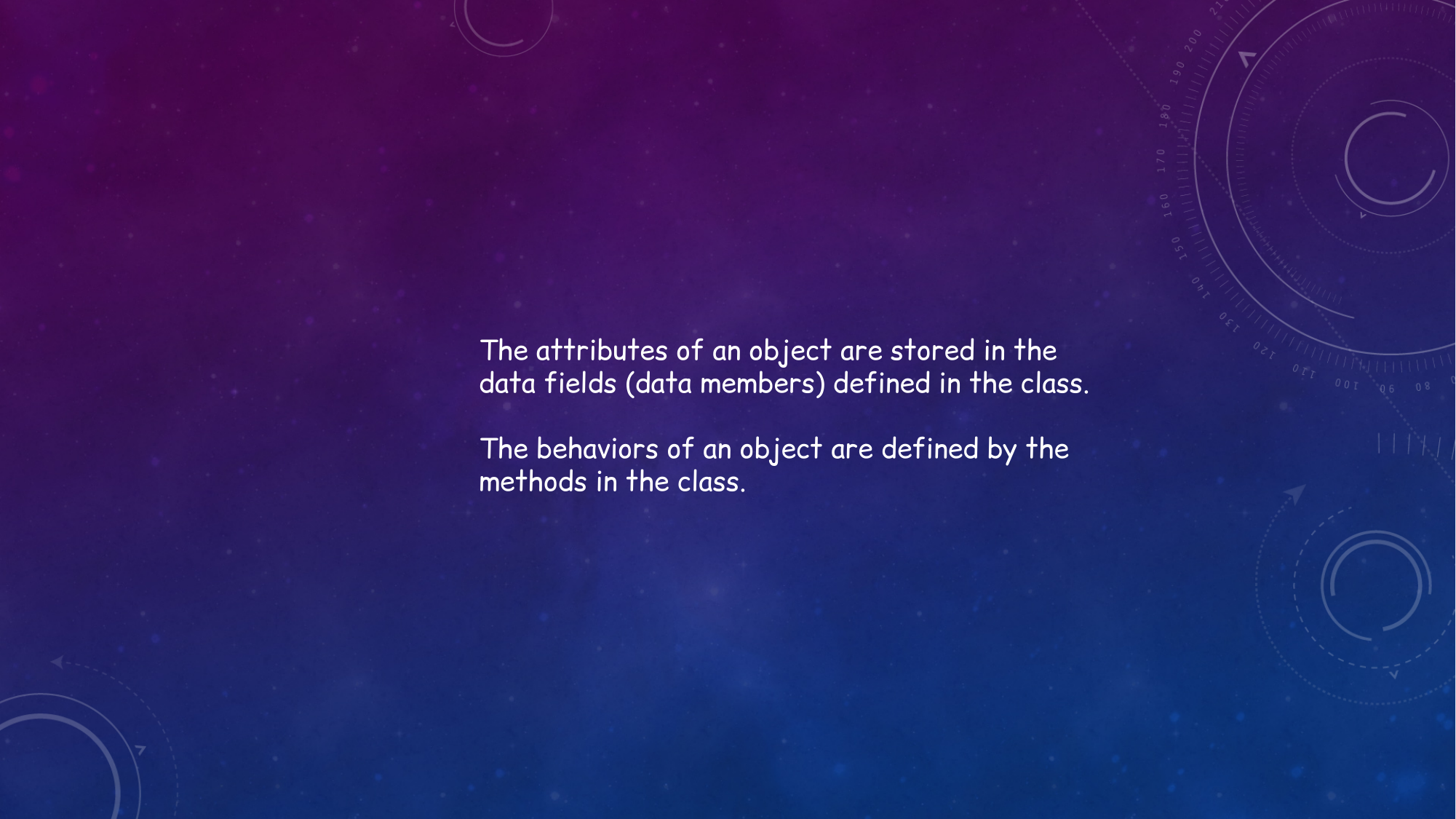

The attributes of an object are stored in the
data fields (data members) defined in the class.

The behaviors of an object are defined by the
methods in the class.